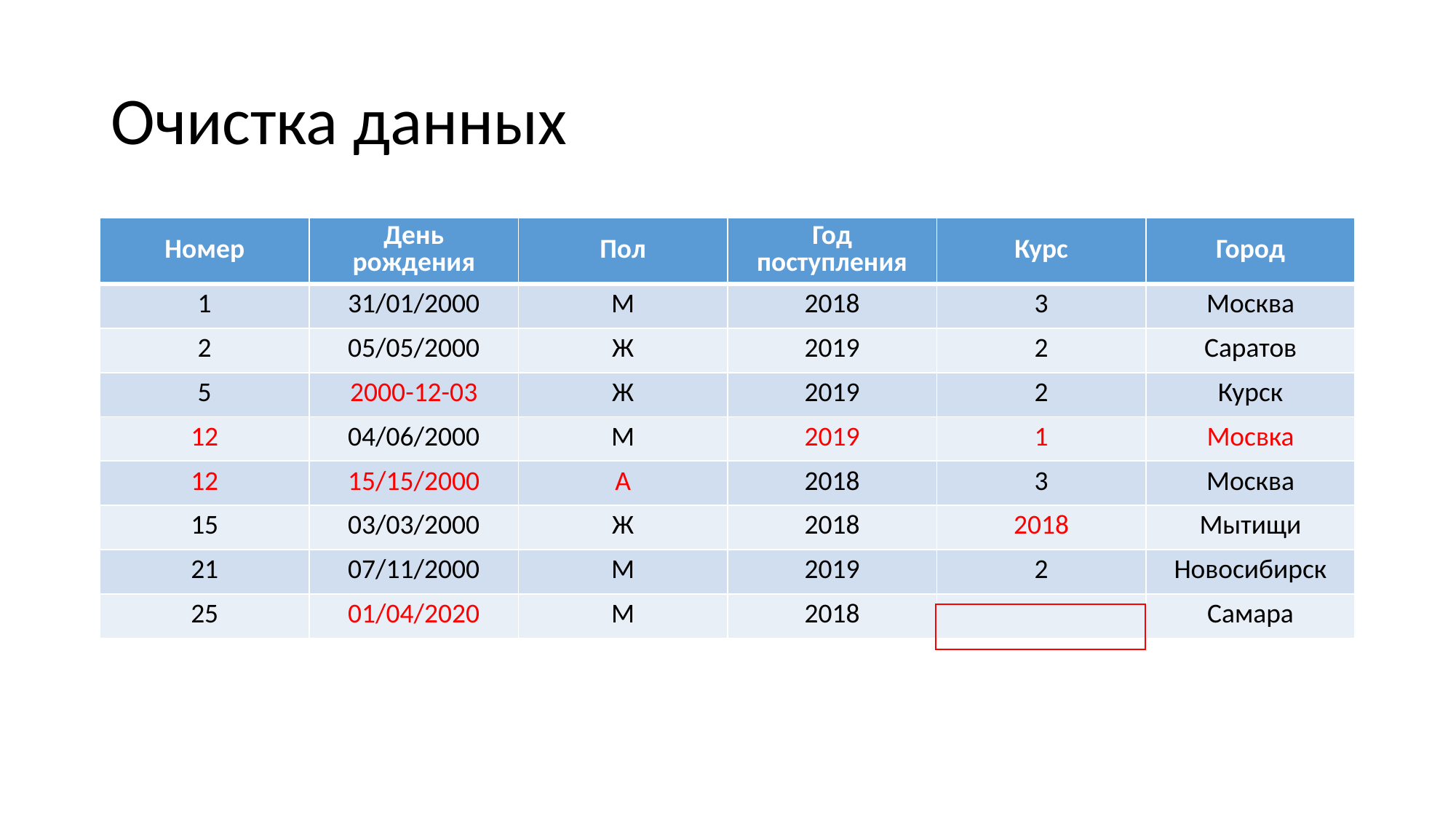

# Очистка данных
| Номер | День рождения | Пол | Год поступления | Курс | Город |
| --- | --- | --- | --- | --- | --- |
| 1 | 31/01/2000 | М | 2018 | 3 | Москва |
| 2 | 05/05/2000 | Ж | 2019 | 2 | Саратов |
| 5 | 2000-12-03 | Ж | 2019 | 2 | Курск |
| 12 | 04/06/2000 | М | 2019 | 1 | Мосвка |
| 12 | 15/15/2000 | А | 2018 | 3 | Москва |
| 15 | 03/03/2000 | Ж | 2018 | 2018 | Мытищи |
| 21 | 07/11/2000 | М | 2019 | 2 | Новосибирск |
| 25 | 01/04/2020 | М | 2018 |  | Самара |